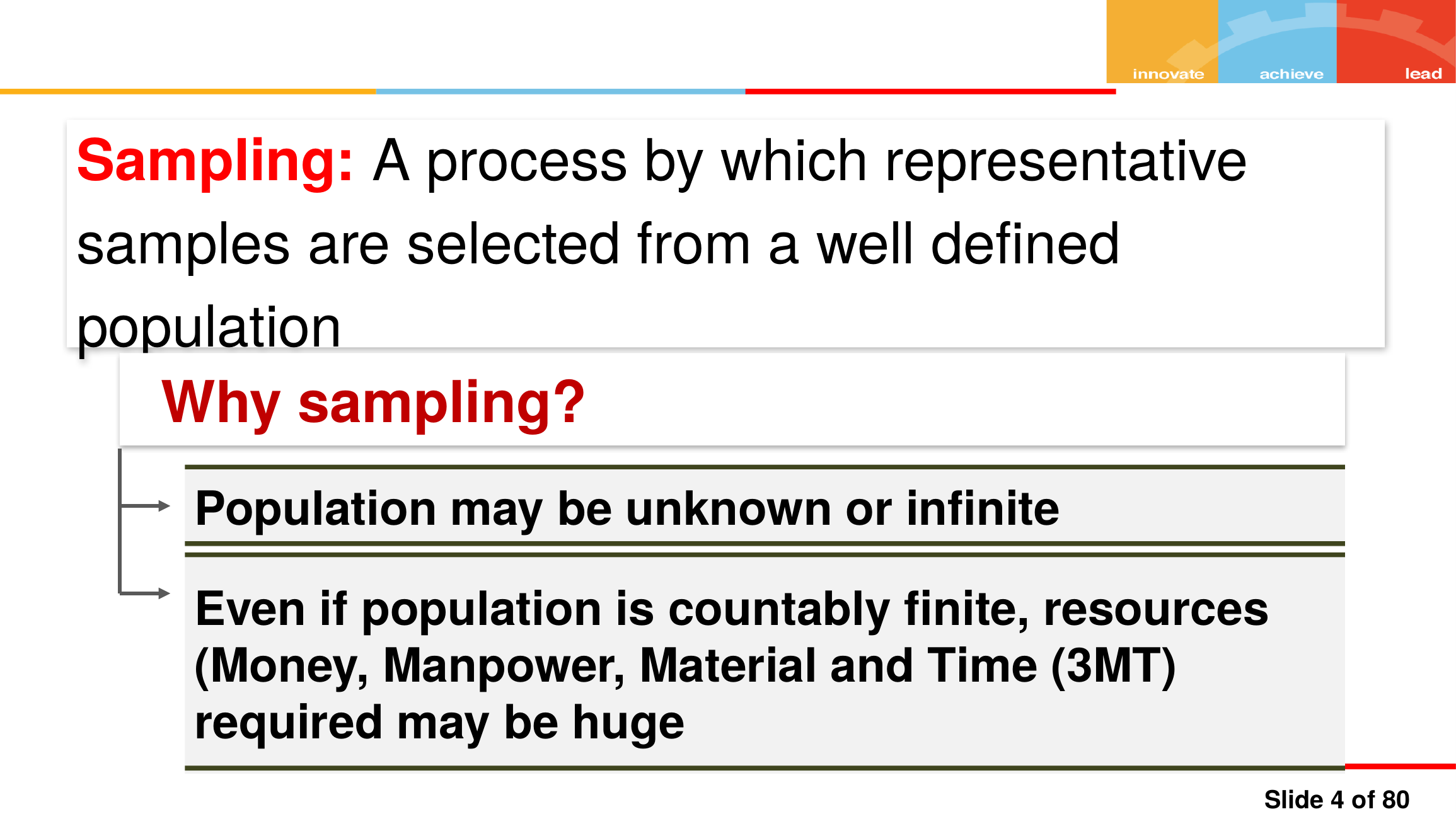

Population may be unknown or infinite

Even if population is countably finite, resources (Money, Manpower, Material and Time (3MT) required may be huge

Sampling: A process by which representative samples are selected from a well defined population
  Why sampling?